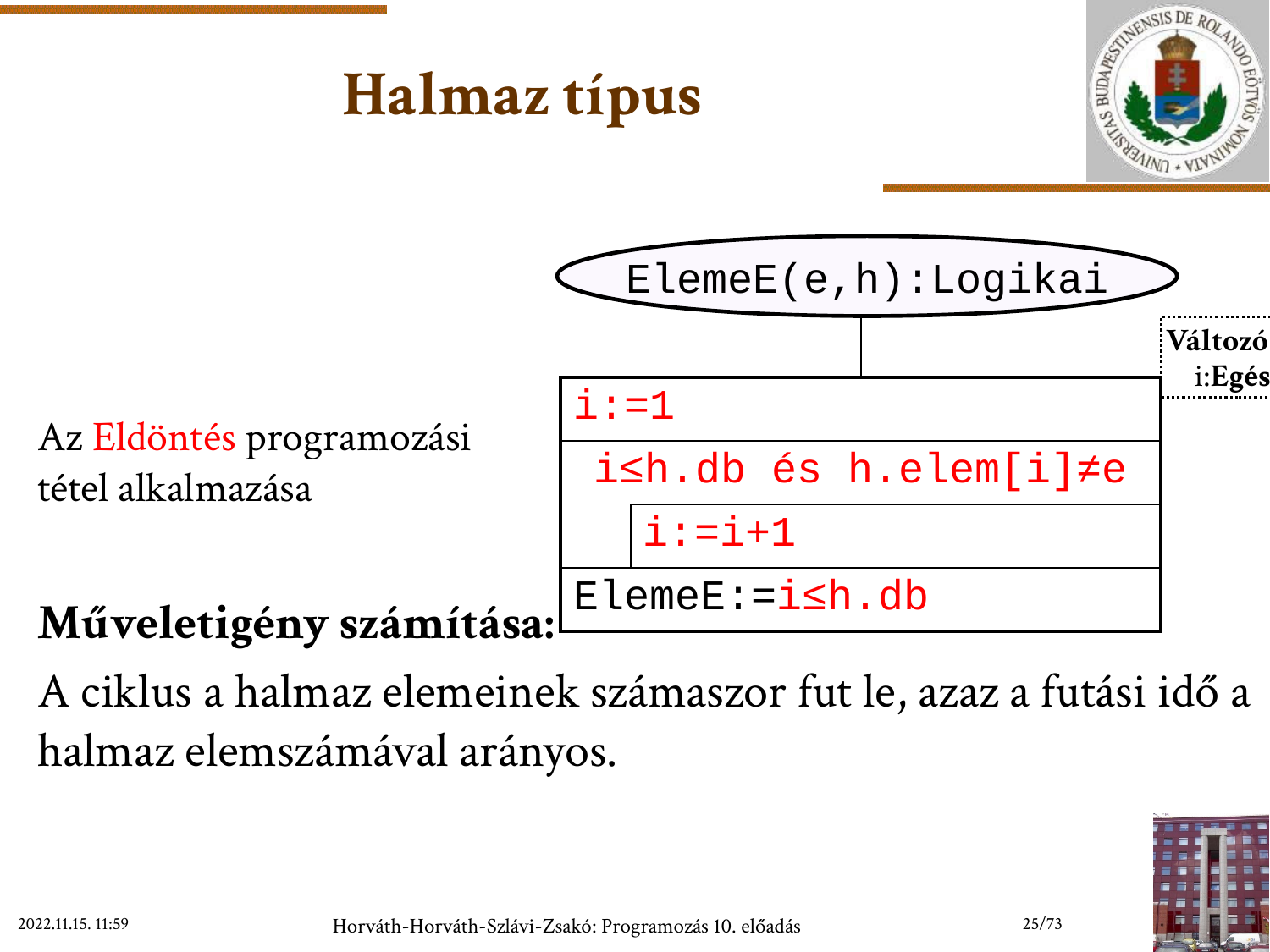

# Halmaz típus

Az Eldöntés programozási
tétel alkalmazása

Műveletigény számítása:
A ciklus a halmaz elemeinek számaszor fut le, azaz a futási idő a halmaz elemszámával arányos.
ElemeE(e,h):Logikai
|  |  |  |
| --- | --- | --- |
| i:=1 |  |  |
| i≤h.db és h.elem[i]≠e |  |  |
|  | i:=i+1 |  |
| ElemeE:=i≤h.db |  |  |
Változó
    i:Egész
2022.11.15. 11:59
Horváth-Horváth-Szlávi-Zsakó: Programozás 10. előadás
25/73